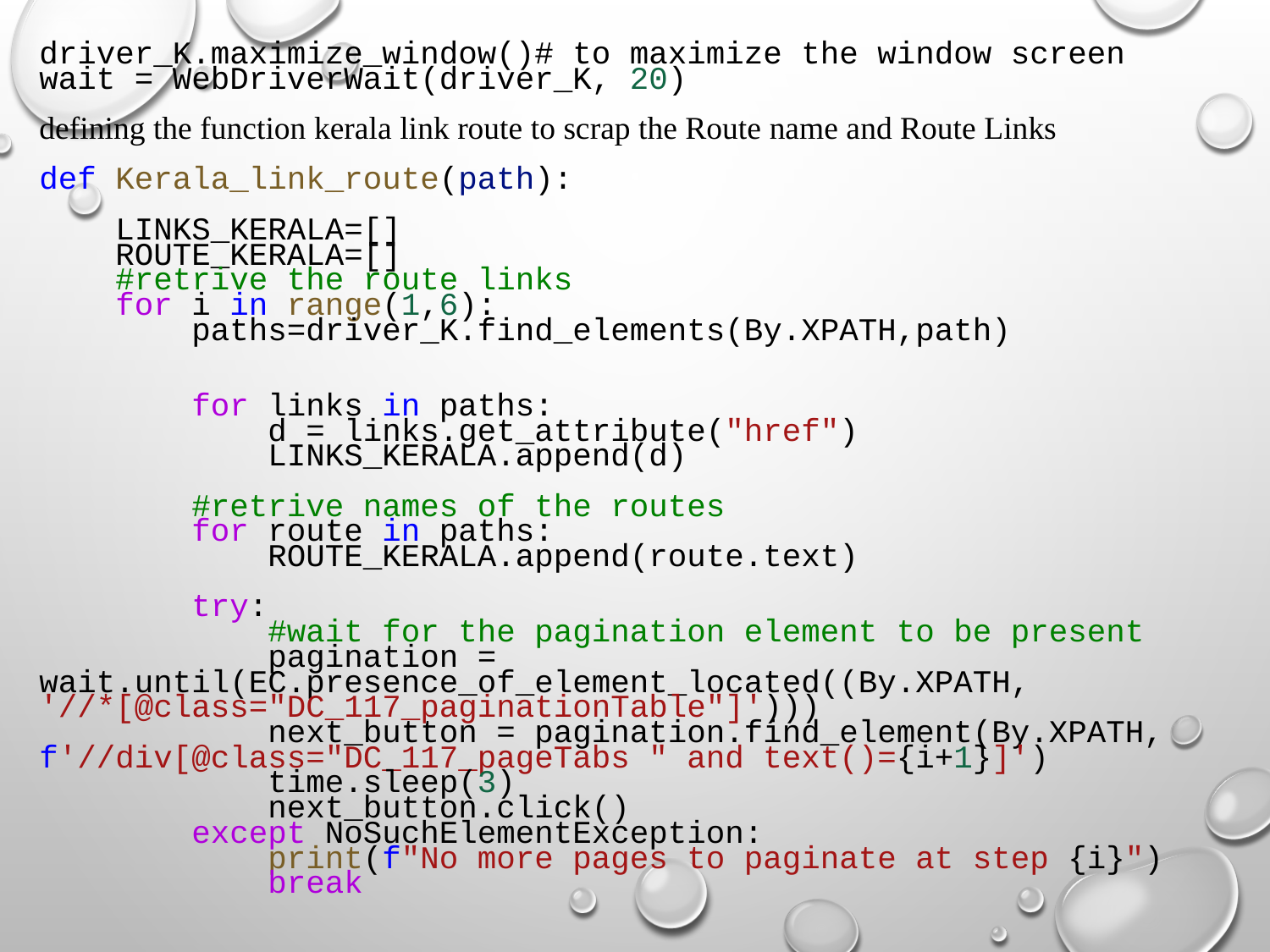

driver_K.maximize_window()# to maximize the window screen
wait = WebDriverWait(driver_K, 20)

defining the function kerala link route to scrap the Route name and Route Links

def Kerala_link_route(path):

    LINKS_KERALA=[]
    ROUTE_KERALA=[]
    #retrive the route links
    for i in range(1,6):
        paths=driver_K.find_elements(By.XPATH,path)

        for links in paths:
            d = links.get_attribute("href")
            LINKS_KERALA.append(d)

        #retrive names of the routes
        for route in paths:
            ROUTE_KERALA.append(route.text)

        try:
            #wait for the pagination element to be present
            pagination = wait.until(EC.presence_of_element_located((By.XPATH, '//*[@class="DC_117_paginationTable"]')))
            next_button = pagination.find_element(By.XPATH, f'//div[@class="DC_117_pageTabs " and text()={i+1}]')
            time.sleep(3)
            next_button.click()
        except NoSuchElementException:
            print(f"No more pages to paginate at step {i}")
            break